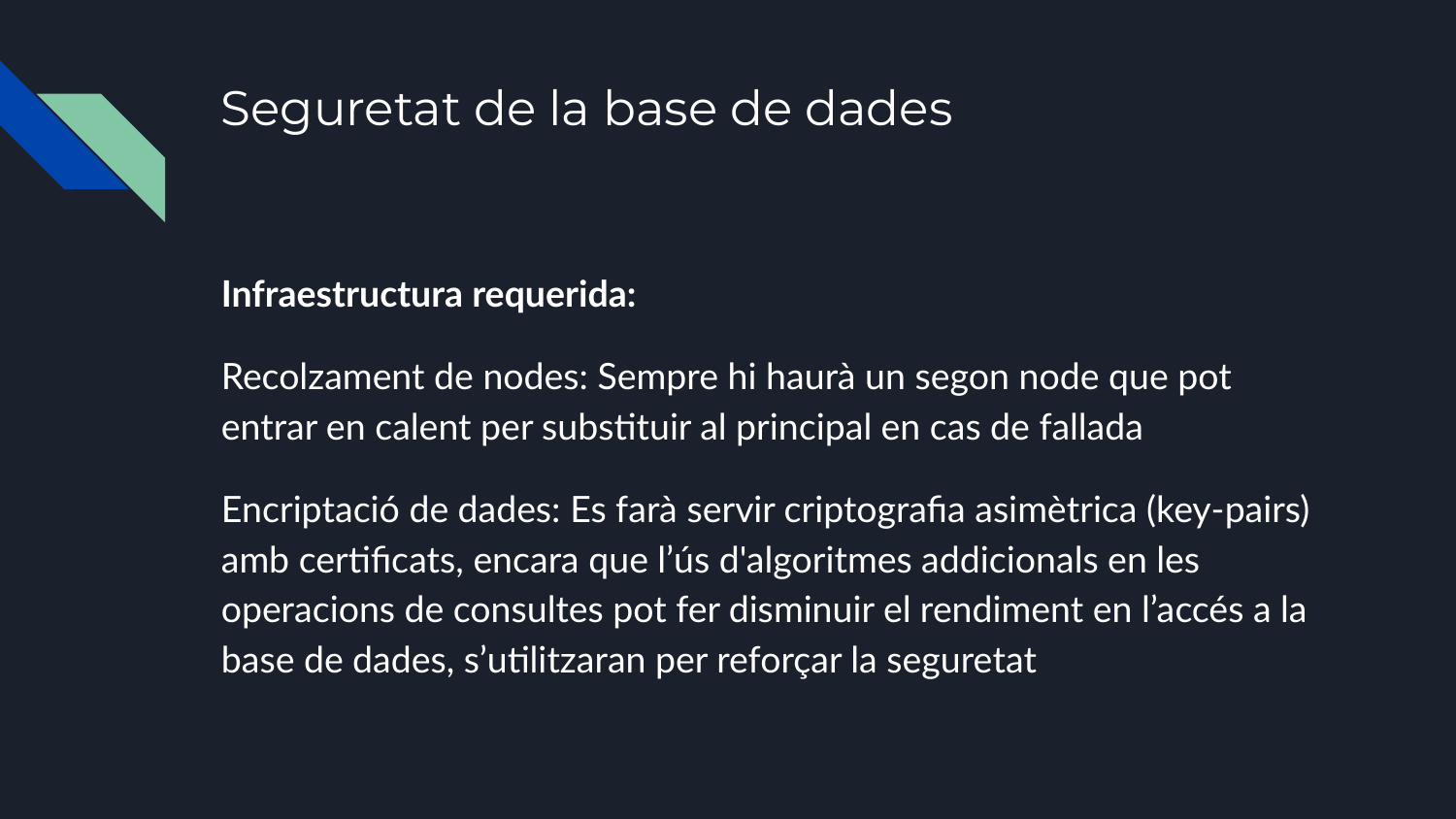

# Seguretat de la base de dades
Infraestructura requerida:
Recolzament de nodes: Sempre hi haurà un segon node que pot entrar en calent per substituir al principal en cas de fallada
Encriptació de dades: Es farà servir criptografia asimètrica (key-pairs) amb certificats, encara que l’ús d'algoritmes addicionals en les operacions de consultes pot fer disminuir el rendiment en l’accés a la base de dades, s’utilitzaran per reforçar la seguretat